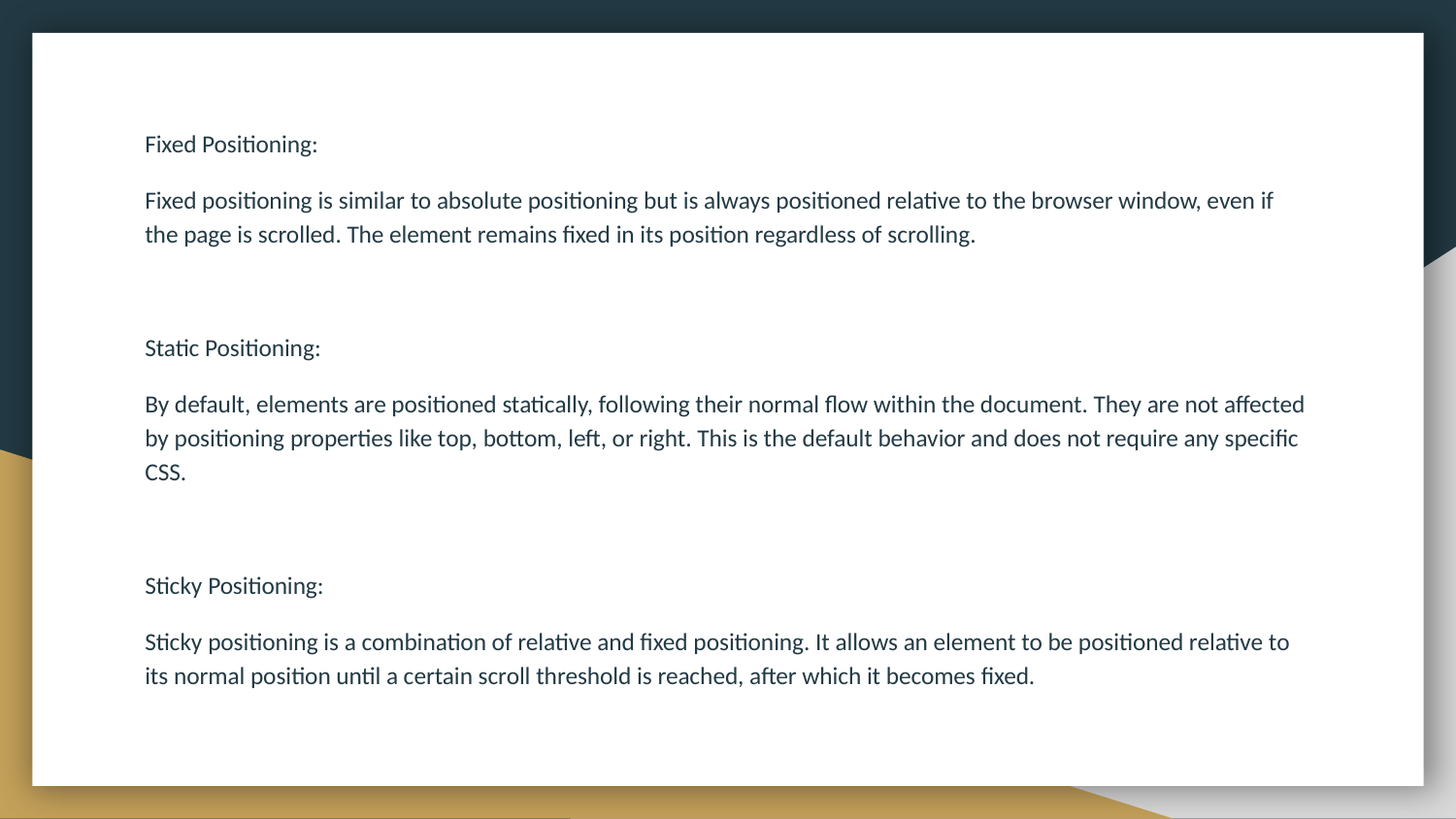

Fixed Positioning:
Fixed positioning is similar to absolute positioning but is always positioned relative to the browser window, even if the page is scrolled. The element remains fixed in its position regardless of scrolling.

Static Positioning:
By default, elements are positioned statically, following their normal flow within the document. They are not affected by positioning properties like top, bottom, left, or right. This is the default behavior and does not require any specific CSS.

Sticky Positioning:
Sticky positioning is a combination of relative and fixed positioning. It allows an element to be positioned relative to its normal position until a certain scroll threshold is reached, after which it becomes fixed.